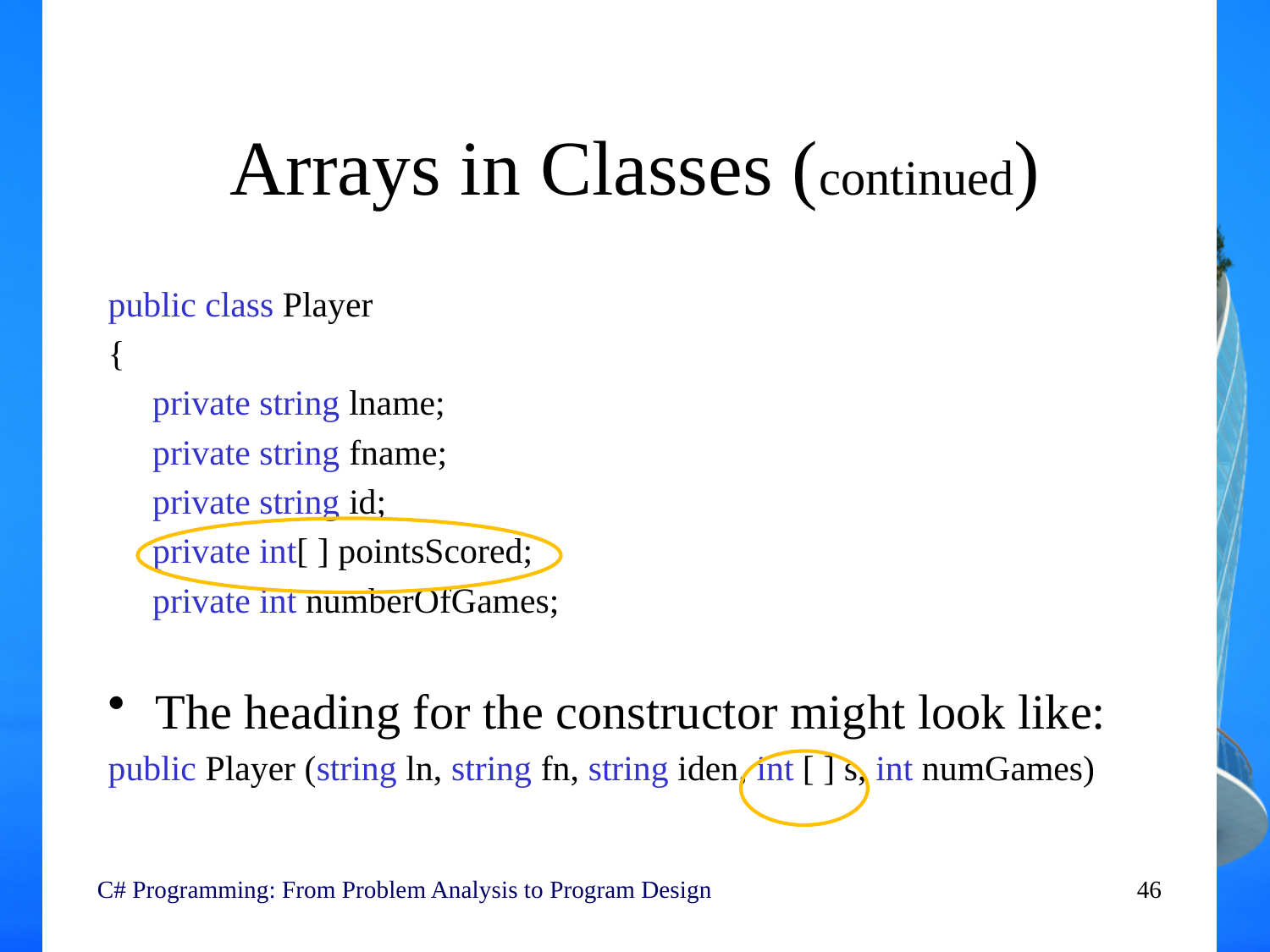

# Arrays in Classes (continued)
public class Player
{
     private string lname;
     private string fname;
     private string id;
     private int[ ] pointsScored;
     private int numberOfGames;

The heading for the constructor might look like:
public Player (string ln, string fn, string iden, int [ ] s, int numGames)

C# Programming: From Problem Analysis to Program Design

46